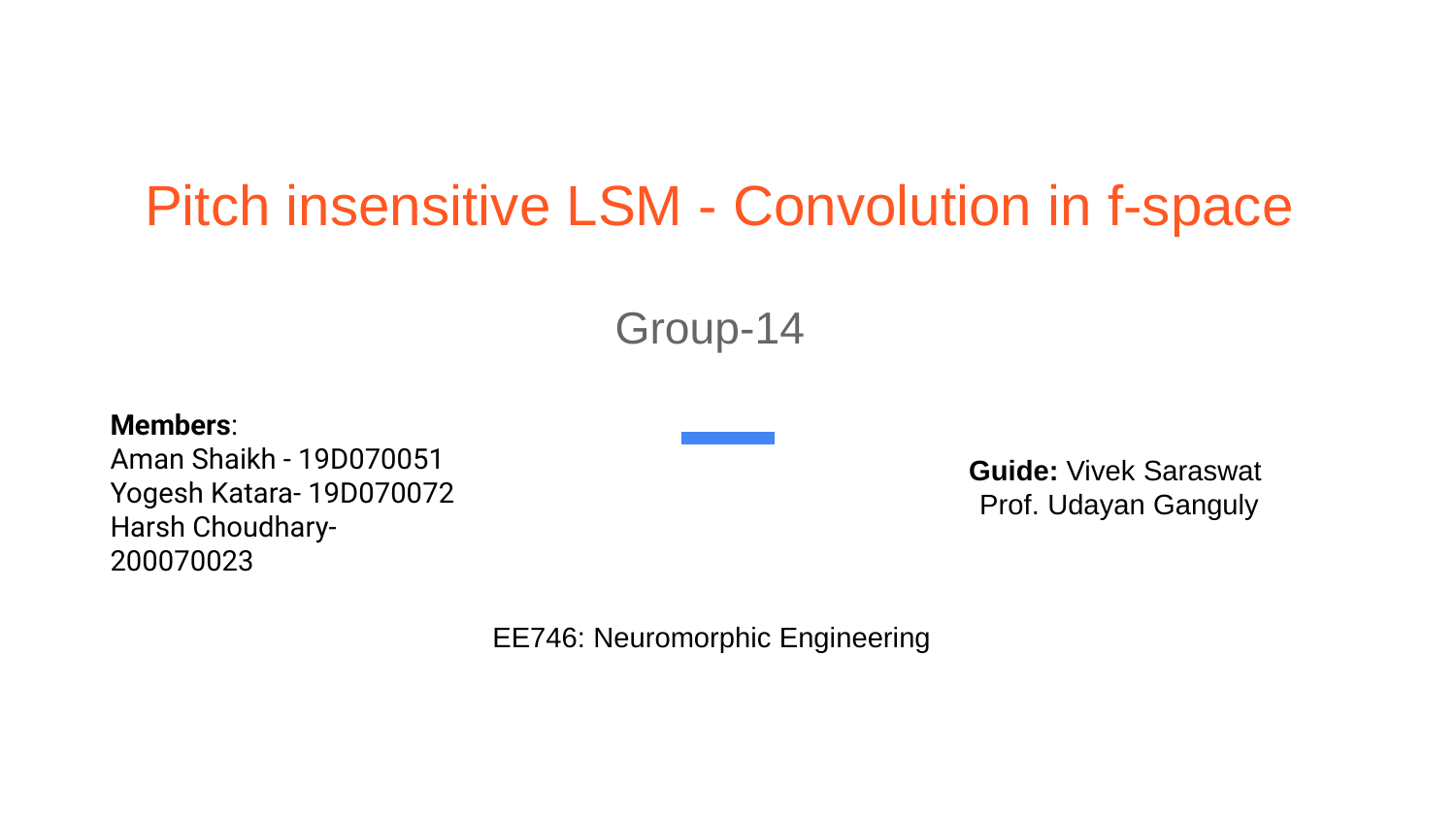

# Pitch insensitive LSM - Convolution in f-space
Group-14

Members:
Aman Shaikh - 19D070051
Yogesh Katara- 19D070072
Harsh Choudhary- 200070023
Guide: Vivek Saraswat
Prof. Udayan Ganguly

EE746: Neuromorphic Engineering